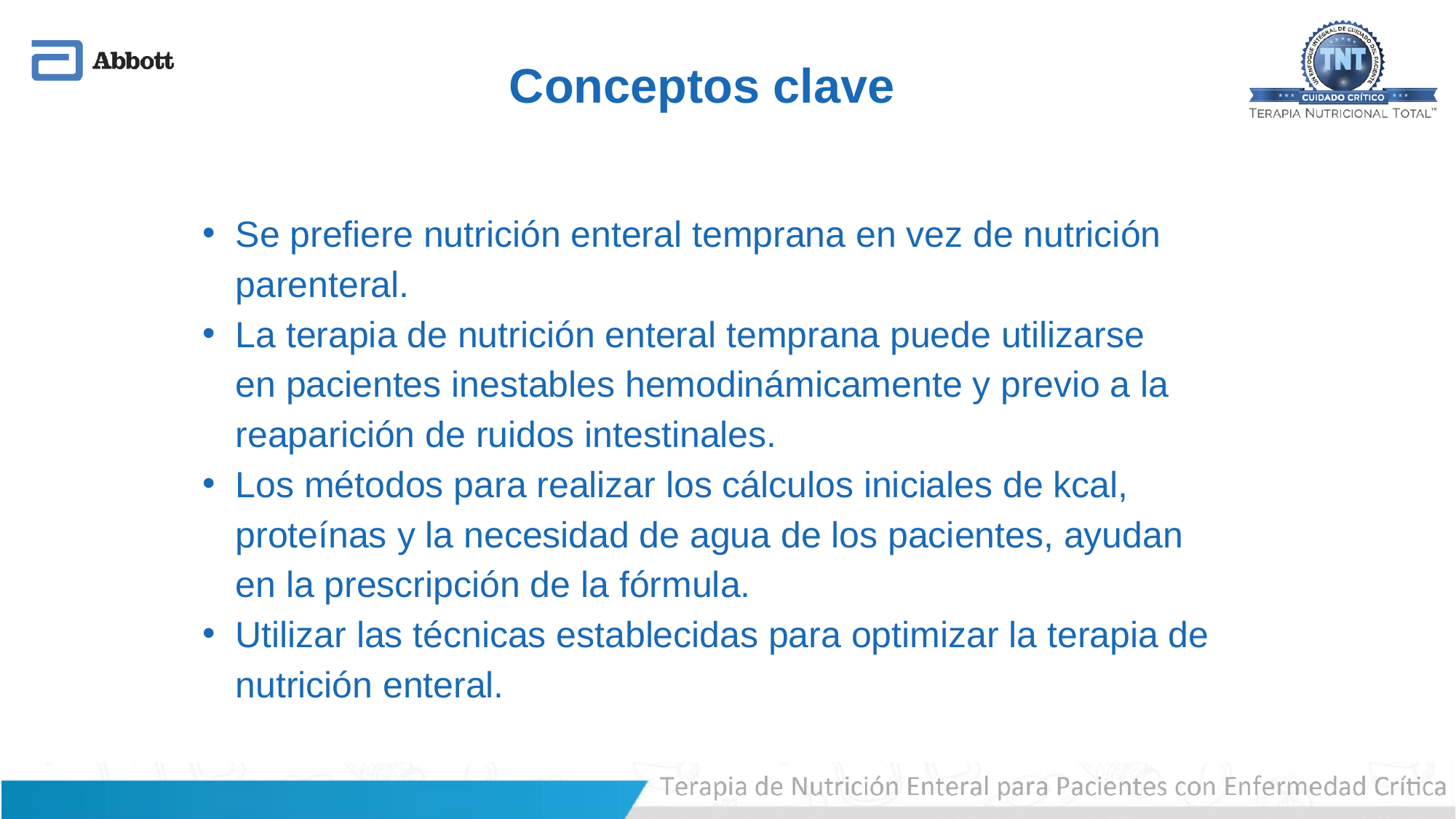

Conceptos clave

Se prefiere nutrición enteral temprana en vez de nutrición parenteral.
La terapia de nutrición enteral temprana puede utilizarse
en pacientes inestables hemodinámicamente y previo a la
	reaparición de ruidos intestinales.
Los métodos para realizar los cálculos iniciales de kcal, proteínas y la necesidad de agua de los pacientes, ayudan
en la prescripción de la fórmula.
Utilizar las técnicas establecidas para optimizar la terapia de nutrición enteral.